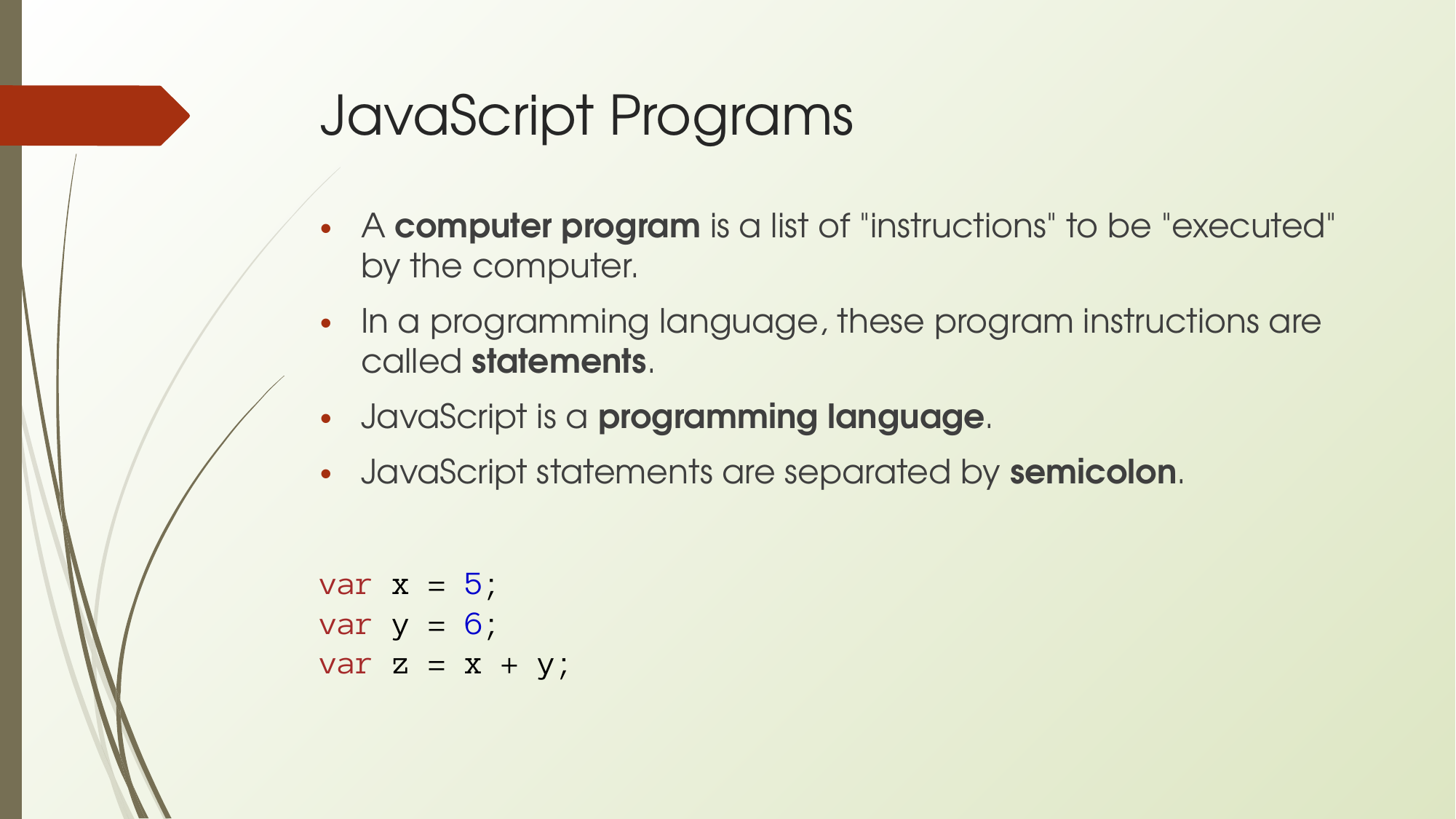

# JavaScript Programs
A computer program is a list of "instructions" to be "executed" by the computer.
In a programming language, these program instructions are called statements.
JavaScript is a programming language.
JavaScript statements are separated by semicolon.

var x = 5;
var y = 6;
var z = x + y;